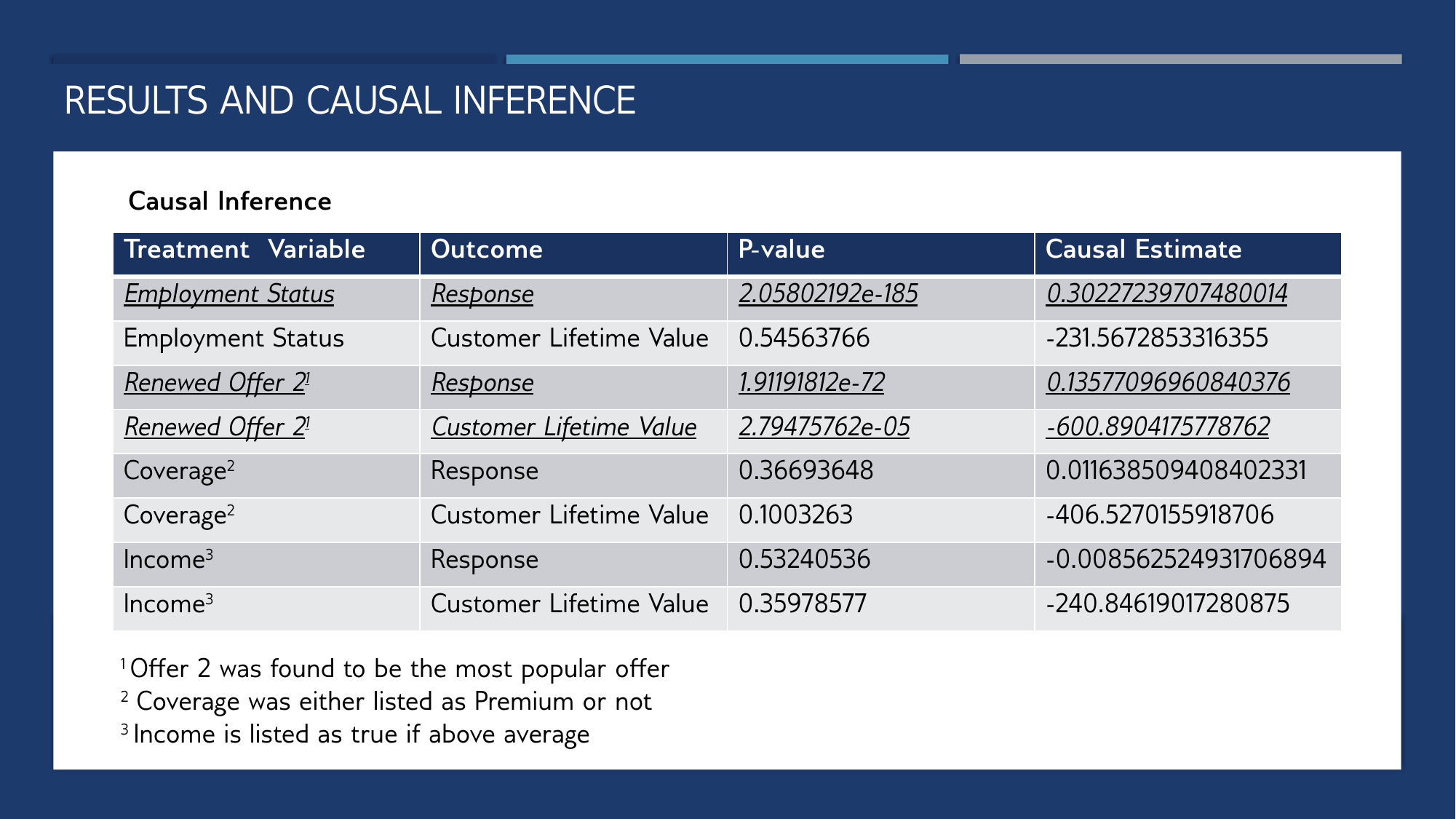

# RESULTS AND CAUSAL INFERENCE

Causal Inference
| Treatment Variable | Outcome | P-value | Causal Estimate |
| --- | --- | --- | --- |
| Employment Status | Response | 2.05802192e-185 | 0.30227239707480014 |
| Employment Status | Customer Lifetime Value | 0.54563766 | -231.5672853316355 |
| Renewed Offer 21 | Response | 1.91191812e-72 | 0.13577096960840376 |
| Renewed Offer 21 | Customer Lifetime Value | 2.79475762e-05 | -600.8904175778762 |
| Coverage2 | Response | 0.36693648 | 0.011638509408402331 |
| Coverage2 | Customer Lifetime Value | 0.1003263 | -406.5270155918706 |
| Income3 | Response | 0.53240536 | -0.008562524931706894 |
| Income3 | Customer Lifetime Value | 0.35978577 | -240.84619017280875 |

1 Offer 2 was found to be the most popular offer
2 Coverage was either listed as Premium or not
3 Income is listed as true if above average